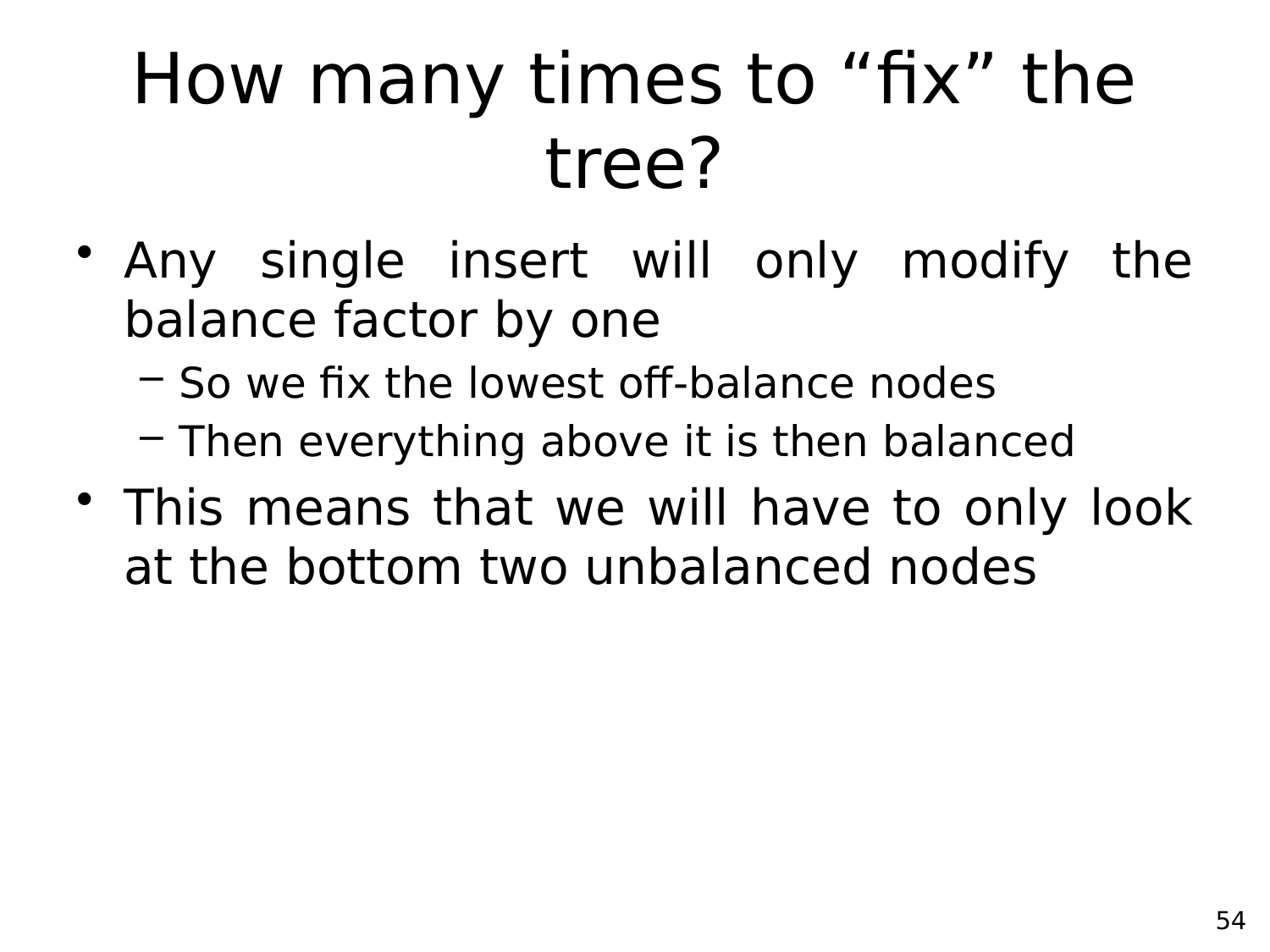

# How many times to “fix” the tree?
Any single insert will only modify the balance factor by one
So we fix the lowest off-balance nodes
Then everything above it is then balanced
This means that we will have to only look at the bottom two unbalanced nodes